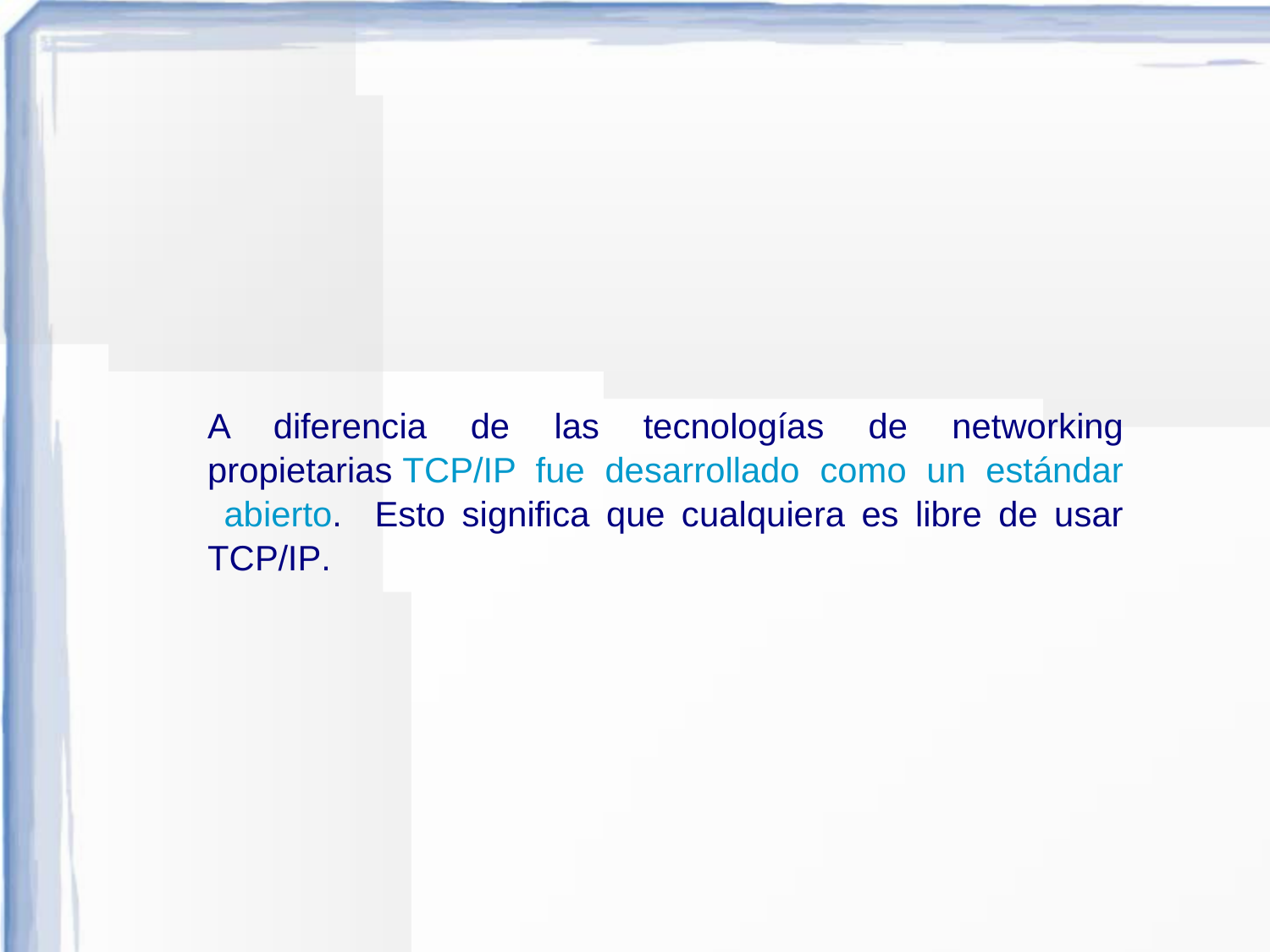

A diferencia de las tecnologías de networking propietarias TCP/IP  fue  desarrollado  como  un  estándar  abierto.  Esto significa que cualquiera es libre de usar TCP/IP.